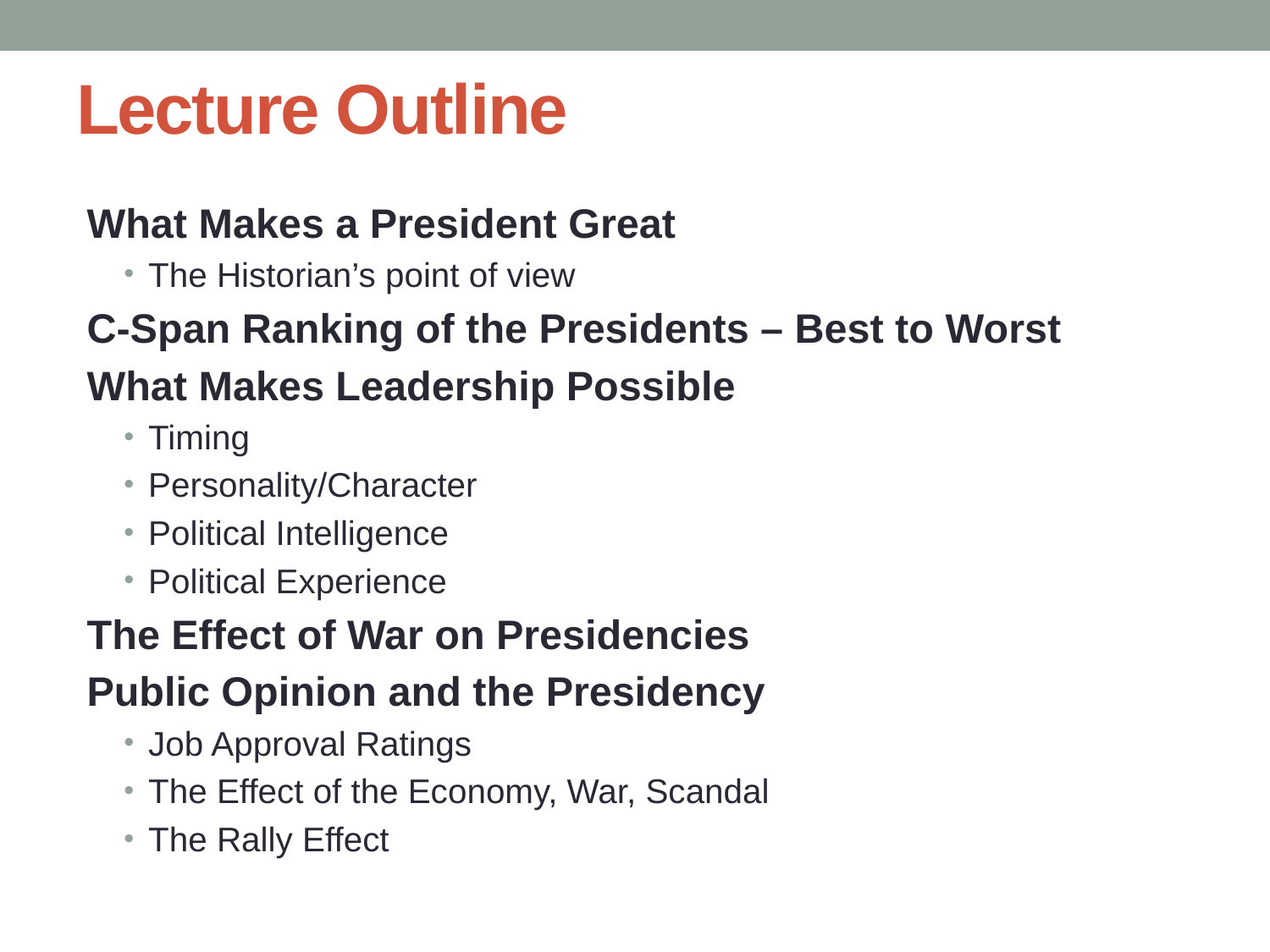

# Lecture Outline
What Makes a President Great
The Historian’s point of view
C-Span Ranking of the Presidents – Best to Worst
What Makes Leadership Possible
Timing
Personality/Character
Political Intelligence
Political Experience
The Effect of War on Presidencies
Public Opinion and the Presidency
Job Approval Ratings
The Effect of the Economy, War, Scandal
The Rally Effect